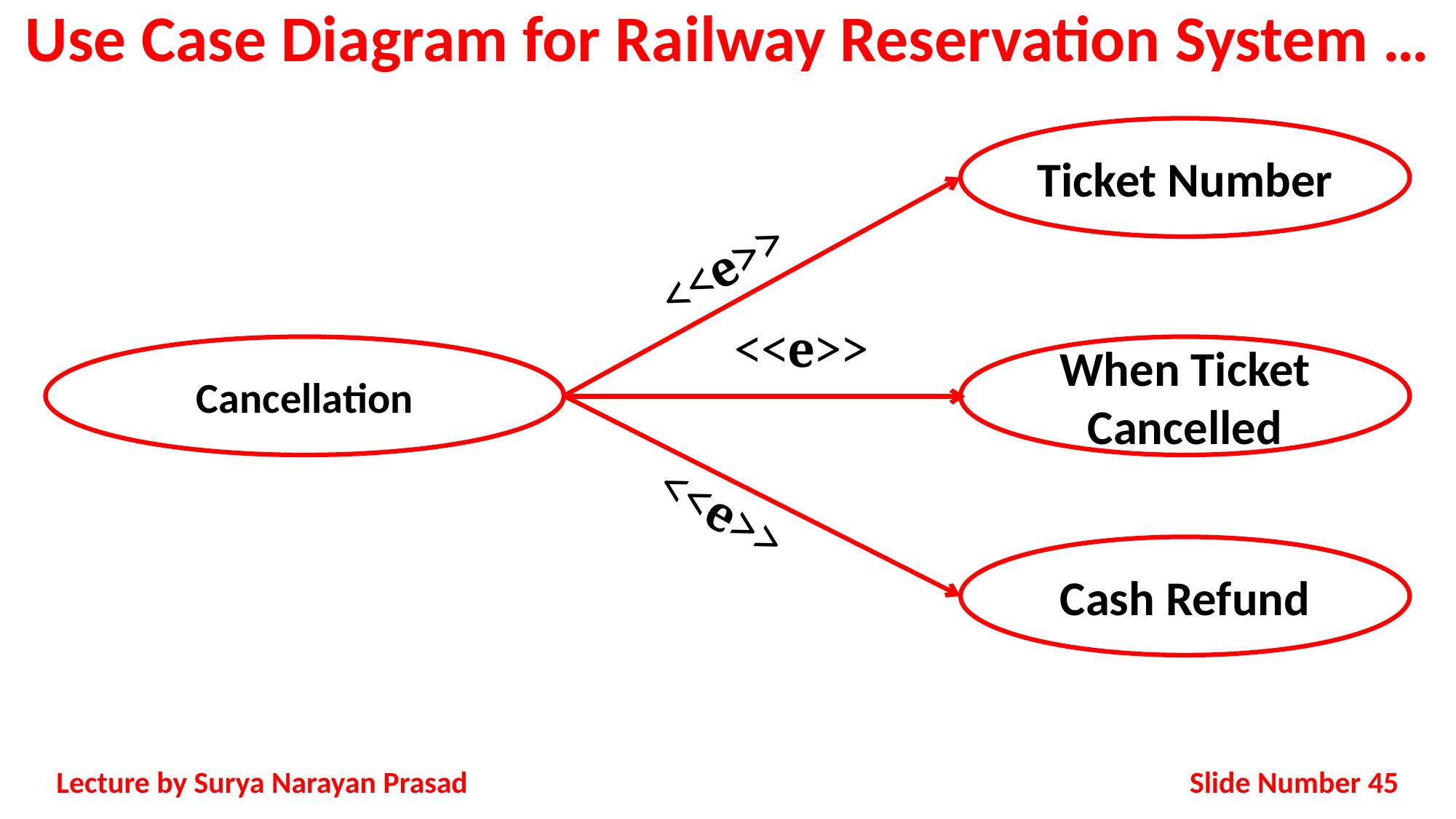

# Use Case Diagram for Railway Reservation System …
Ticket Number
Cash Refund
Cancellation
<<e>>
<<e>>
<<e>>
When Ticket Cancelled
Slide Number 45
Lecture by Surya Narayan Prasad